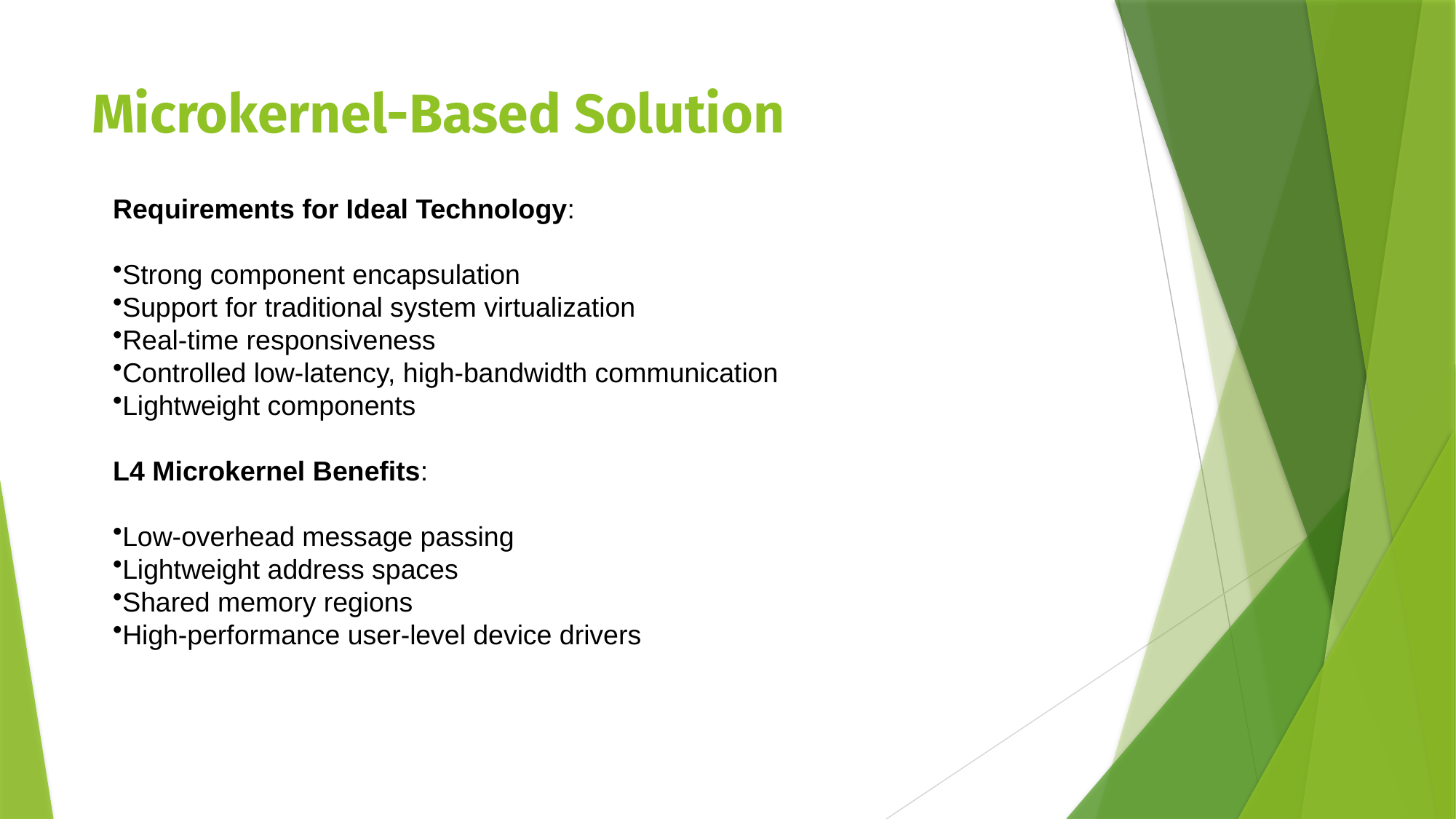

# Microkernel-Based Solution
Requirements for Ideal Technology:

Strong component encapsulation
Support for traditional system virtualization
Real-time responsiveness
Controlled low-latency, high-bandwidth communication
Lightweight components

L4 Microkernel Benefits:

Low-overhead message passing
Lightweight address spaces
Shared memory regions
High-performance user-level device drivers